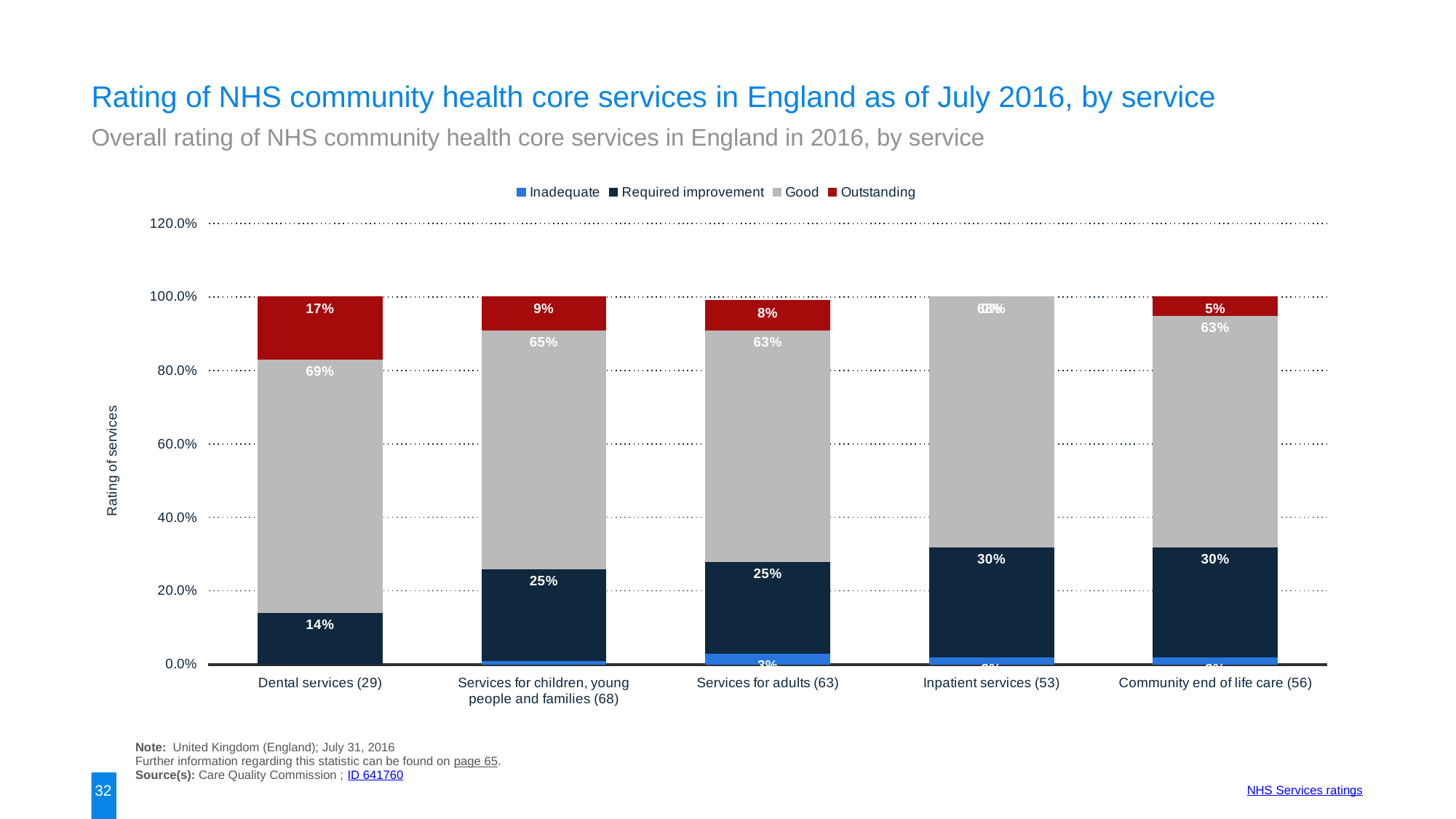

Rating of NHS community health core services in England as of July 2016, by service
Overall rating of NHS community health core services in England in 2016, by service

### Chart:

| Category | Inadequate | Required improvement | Good | Outstanding |
|---|---|---|---|---|
| Dental services (29) | 0.0 | 0.14 | 0.69 | 0.17 |
| Services for children, young people and families (68) | 0.01 | 0.25 | 0.65 | 0.09 |
| Services for adults (63) | 0.03 | 0.25 | 0.63 | 0.08 |
| Inpatient services (53) | 0.02 | 0.3 | 0.68 | 0.0 |
| Community end of life care (56) | 0.02 | 0.3 | 0.63 | 0.05 |
Note:  United Kingdom (England); July 31, 2016
Further information regarding this statistic can be found on page 65.
Source(s): Care Quality Commission ; ID 641760

32
NHS Services ratings